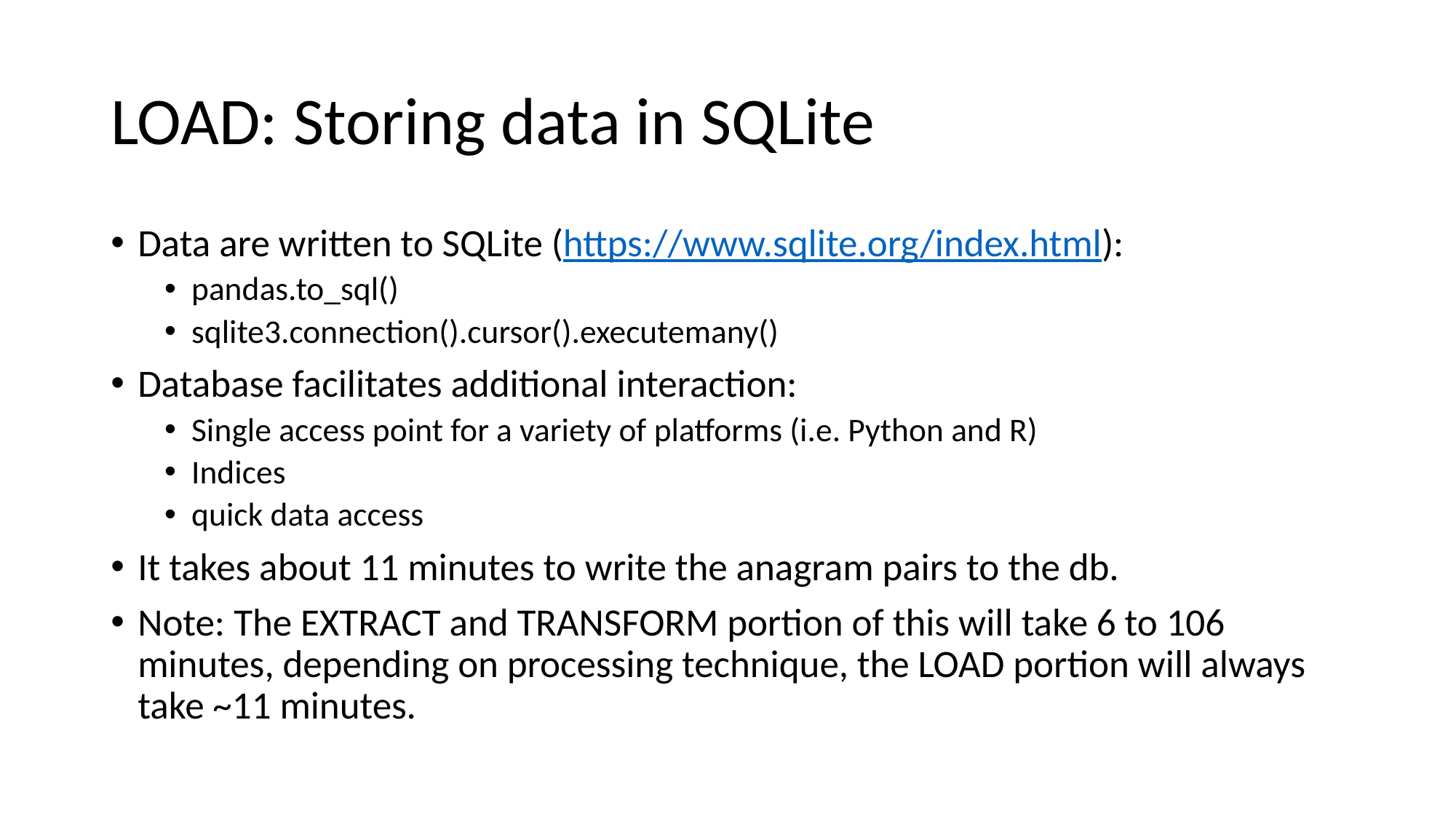

# LOAD: Storing data in SQLite
Data are written to SQLite (https://www.sqlite.org/index.html):
pandas.to_sql()
sqlite3.connection().cursor().executemany()
Database facilitates additional interaction:
Single access point for a variety of platforms (i.e. Python and R)
Indices
quick data access
It takes about 11 minutes to write the anagram pairs to the db.
Note: The EXTRACT and TRANSFORM portion of this will take 6 to 106 minutes, depending on processing technique, the LOAD portion will always take ~11 minutes.